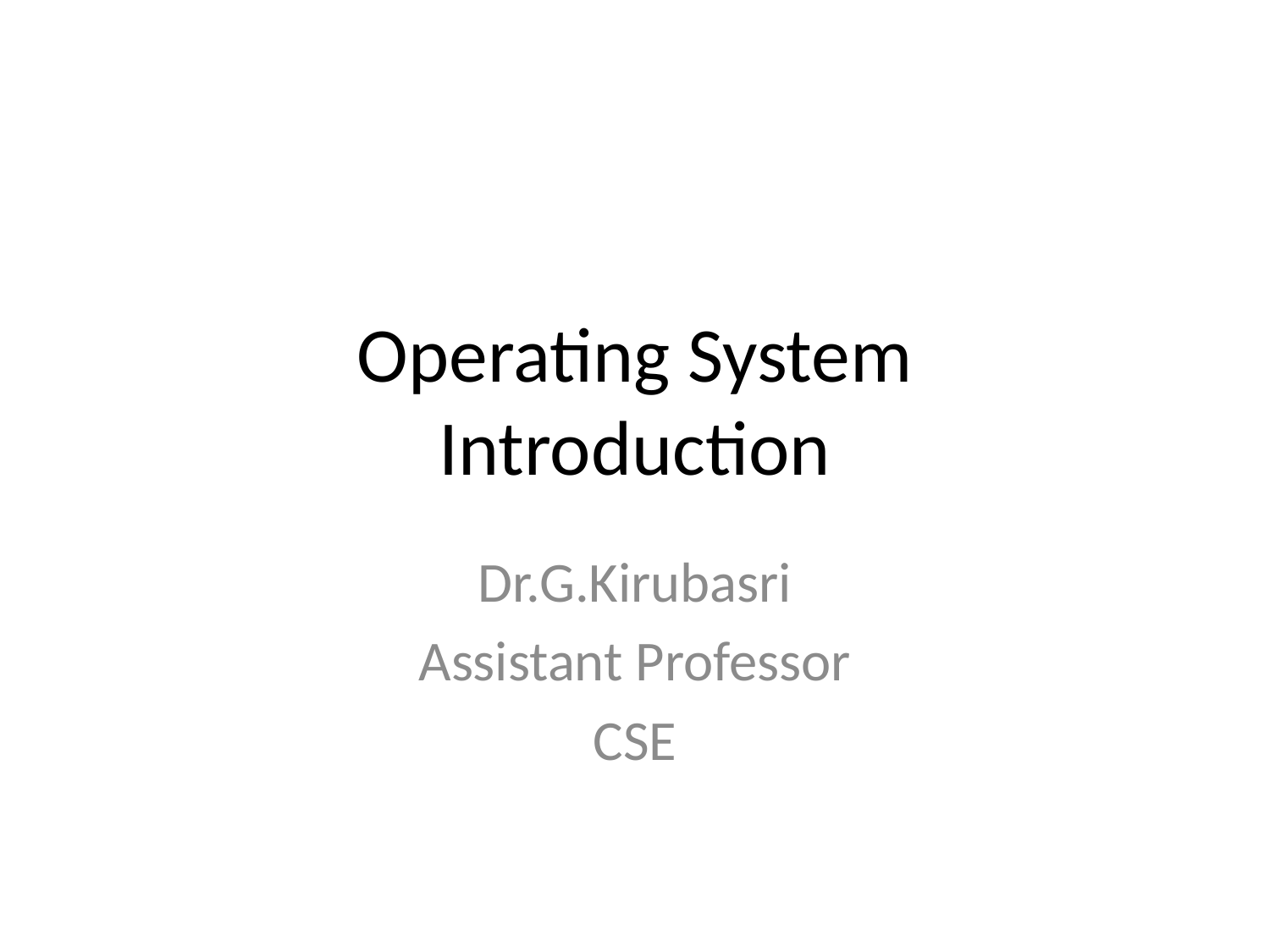

# Operating System Introduction
Dr.G.Kirubasri
Assistant Professor
CSE